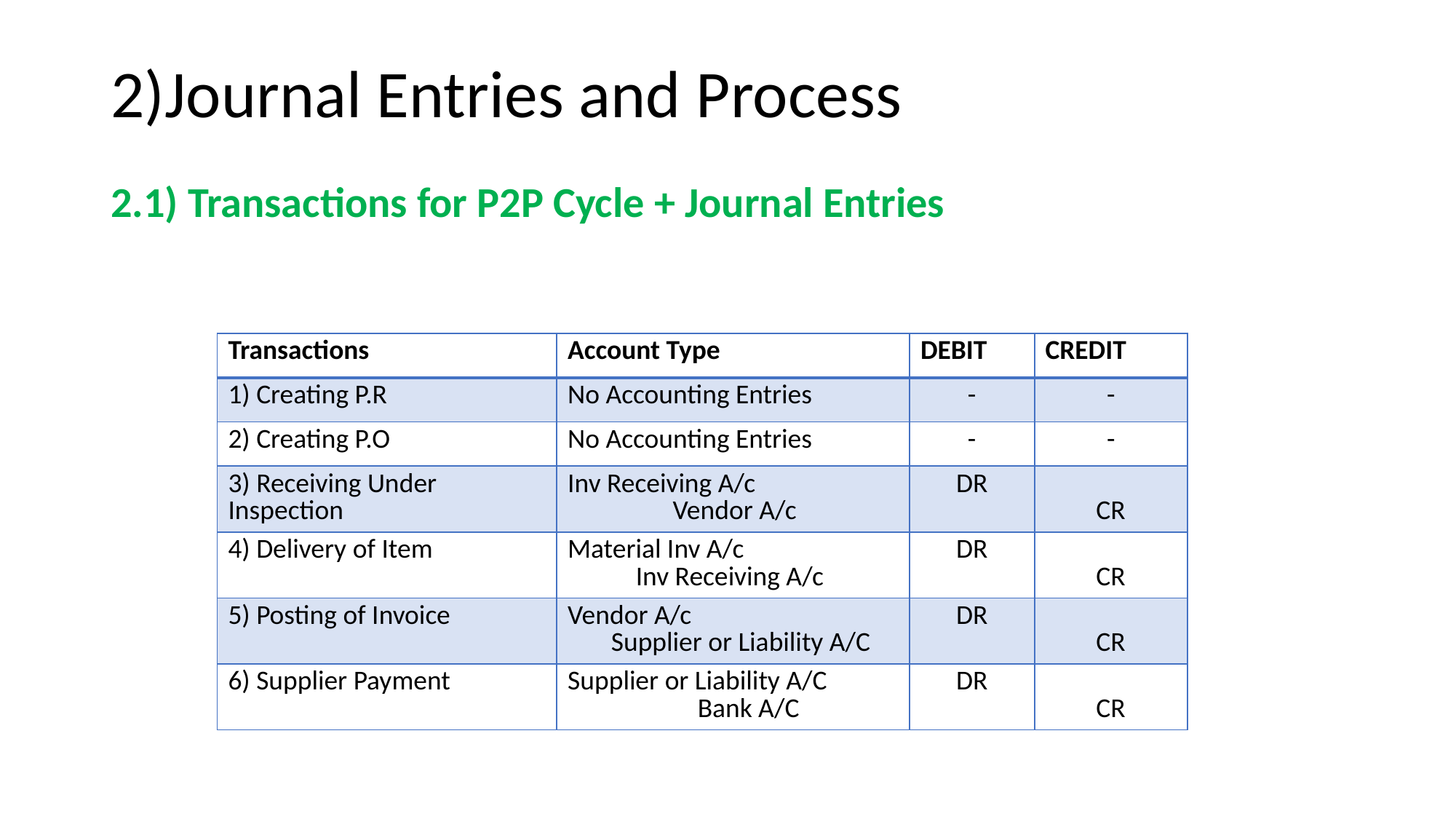

# 2)Journal Entries and Process
2.1) Transactions for P2P Cycle + Journal Entries

| Transactions | Account Type | DEBIT | CREDIT |
| --- | --- | --- | --- |
| 1) Creating P.R | No Accounting Entries | - | - |
| 2) Creating P.O | No Accounting Entries | - | - |
| 3) Receiving Under Inspection | Inv Receiving A/c Vendor A/c | DR | CR |
| 4) Delivery of Item | Material Inv A/c Inv Receiving A/c | DR | CR |
| 5) Posting of Invoice | Vendor A/c Supplier or Liability A/C | DR | CR |
| 6) Supplier Payment | Supplier or Liability A/C Bank A/C | DR | CR |